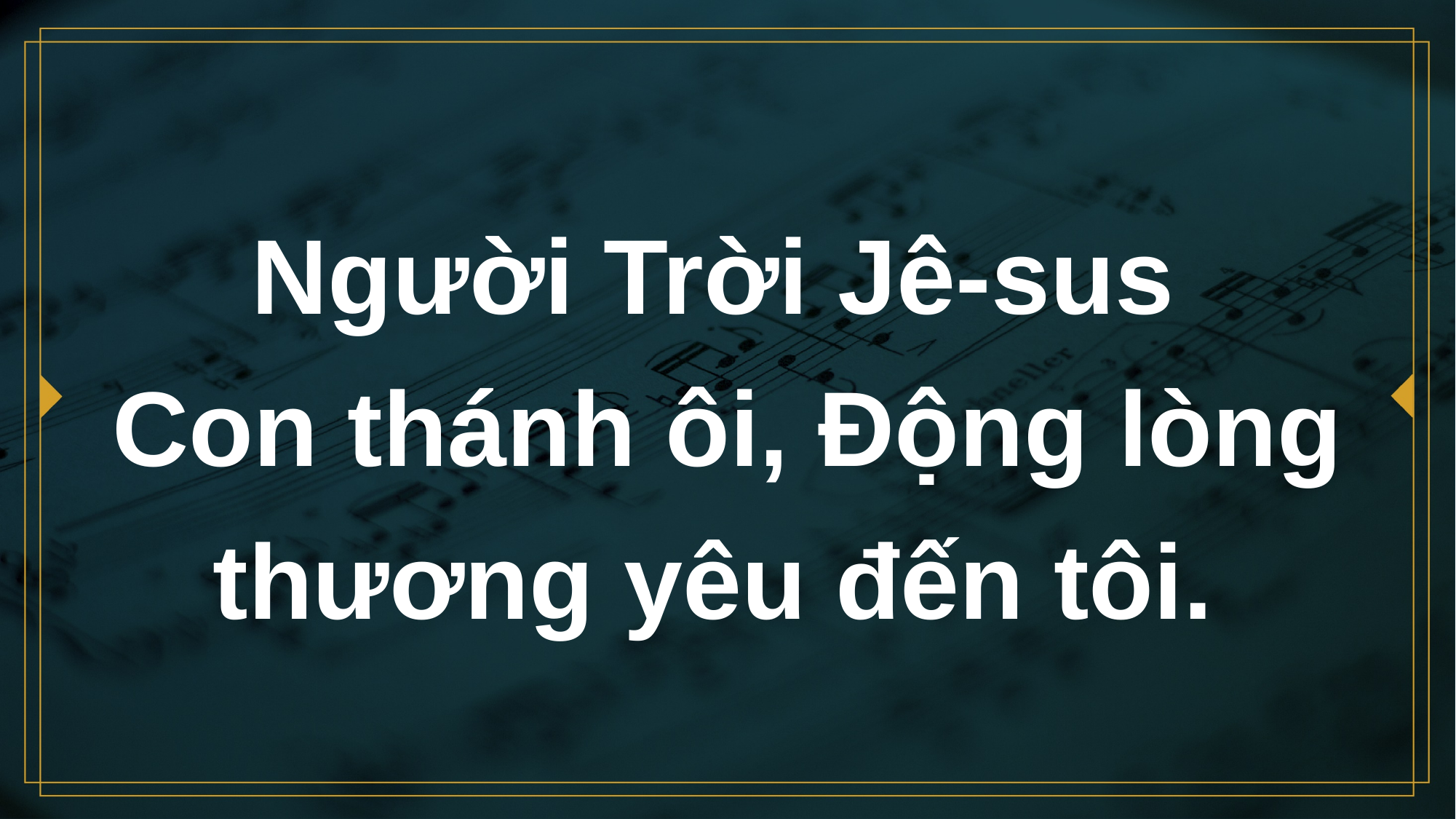

# Người Trời Jê-sus Con thánh ôi, Động lòng thương yêu đến tôi.